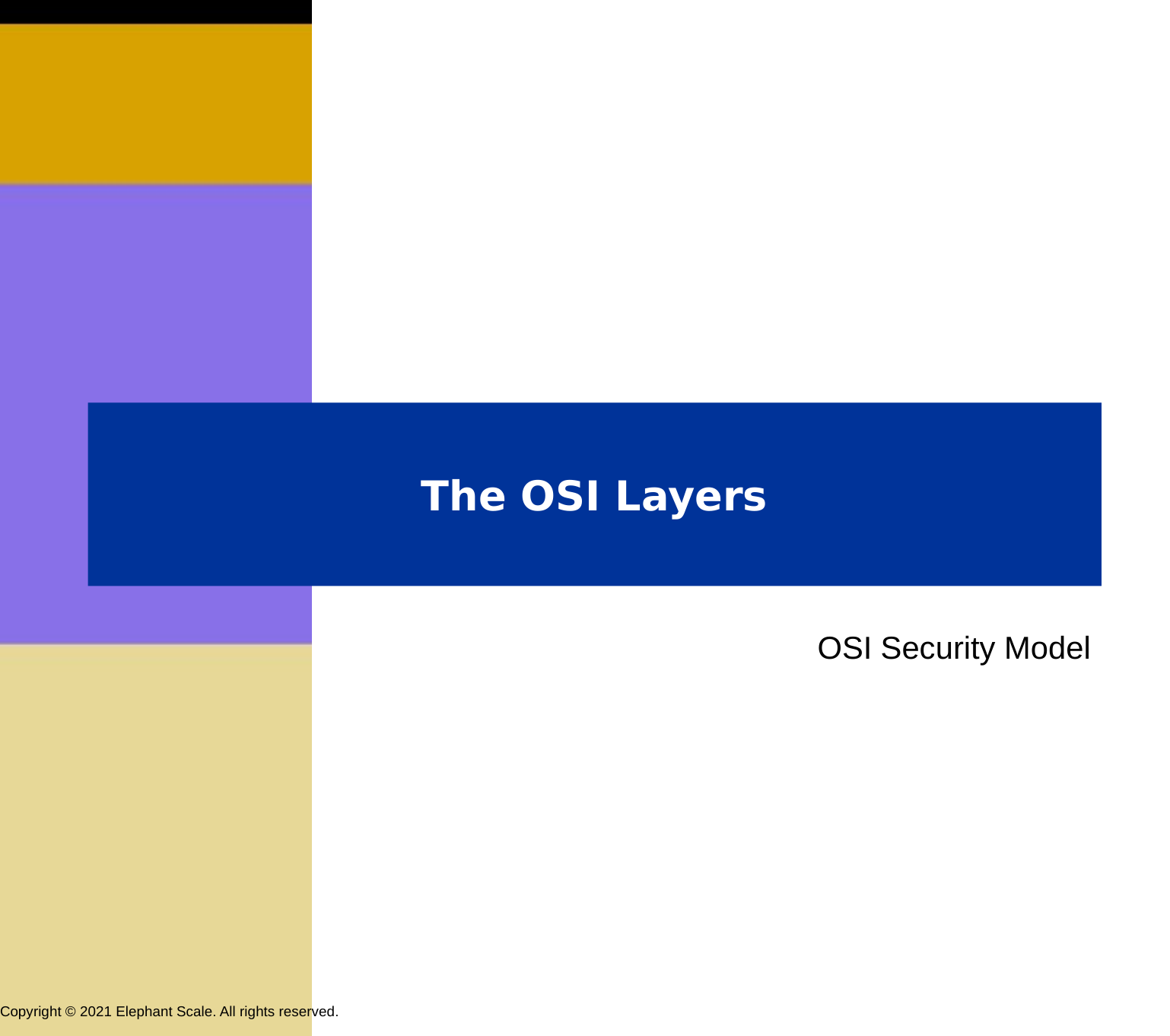

# The OSI Layers
OSI Security Model
2
Copyright © 2021 Elephant Scale. All rights reserved.